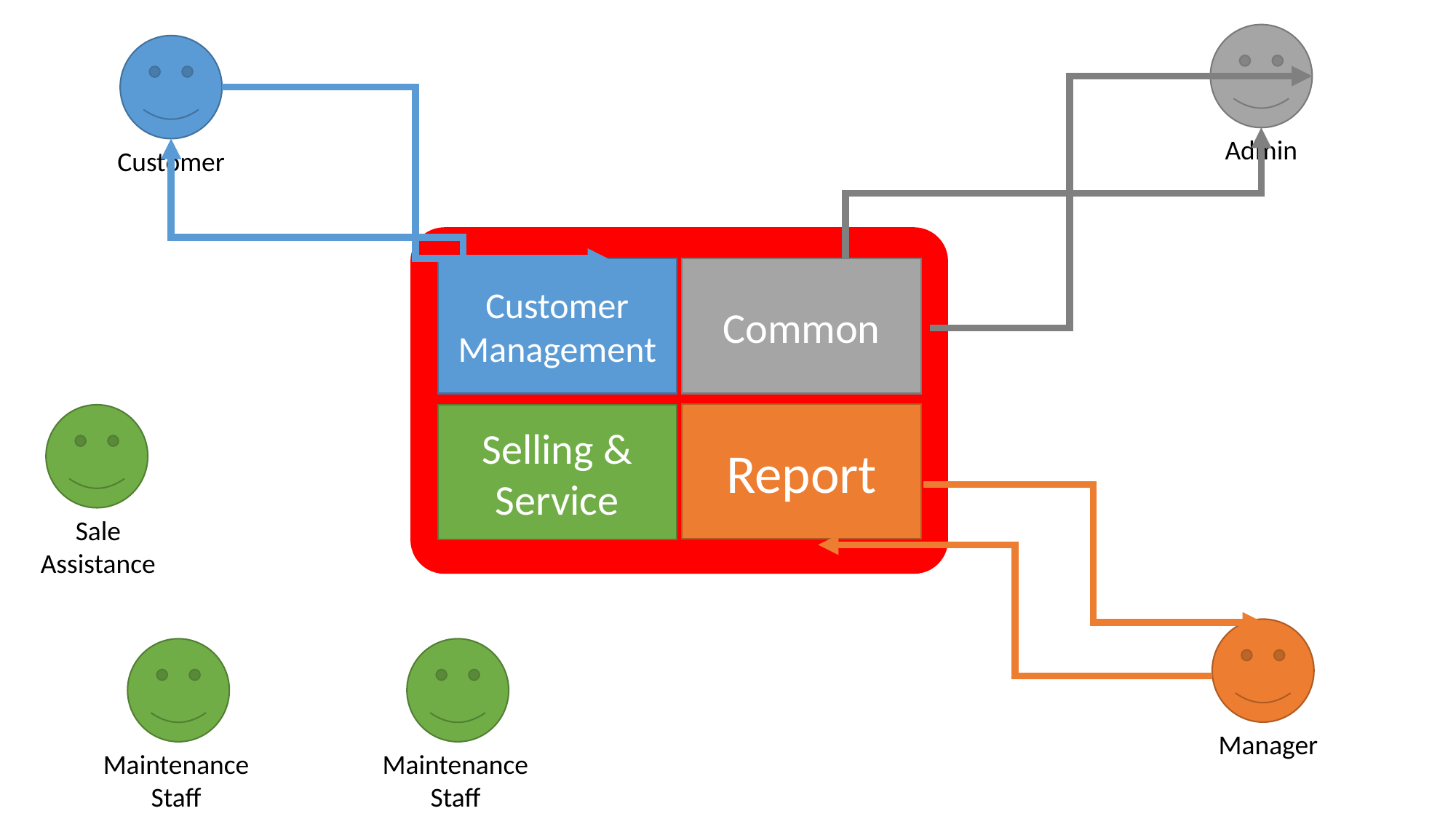

Admin

Customer

Common
Customer
Management
Report
Selling & Service

Sale Assistance

Manager

Maintenance
Staff

Maintenance
Staff